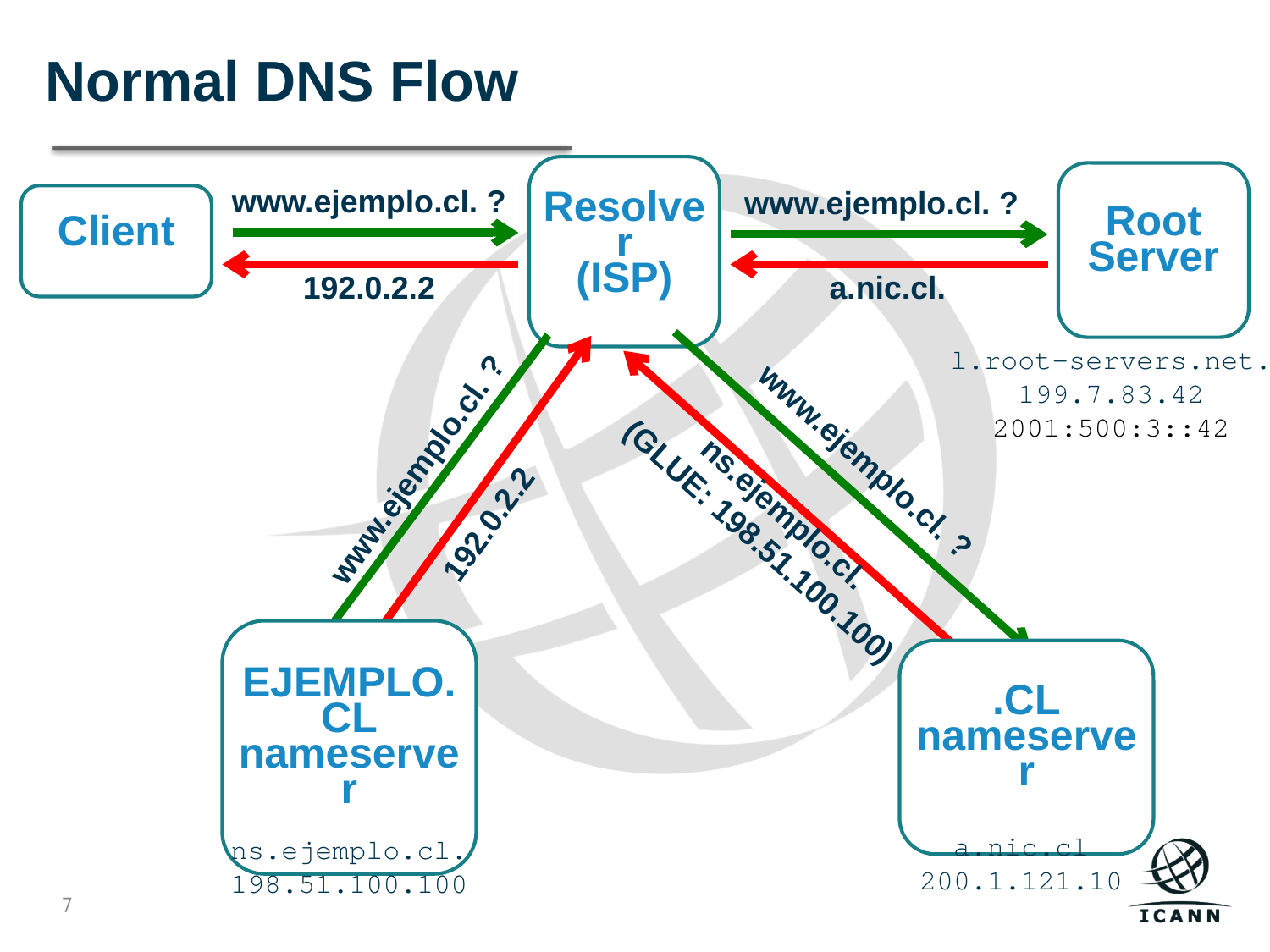

Normal DNS Flow
Root
Server
l.root-servers.net.
199.7.83.42
2001:500:3::42
www.ejemplo.cl. ?
www.ejemplo.cl. ?
Resolver
(ISP)
Client

192.0.2.2
a.nic.cl.
www.ejemplo.cl. ?
www.ejemplo.cl. ?
ns.ejemplo.cl.
(GLUE: 198.51.100.100)
192.0.2.2
EJEMPLO.CL
nameserver
ns.ejemplo.cl.
198.51.100.100
.CL
nameserver
a.nic.cl
200.1.121.10
7